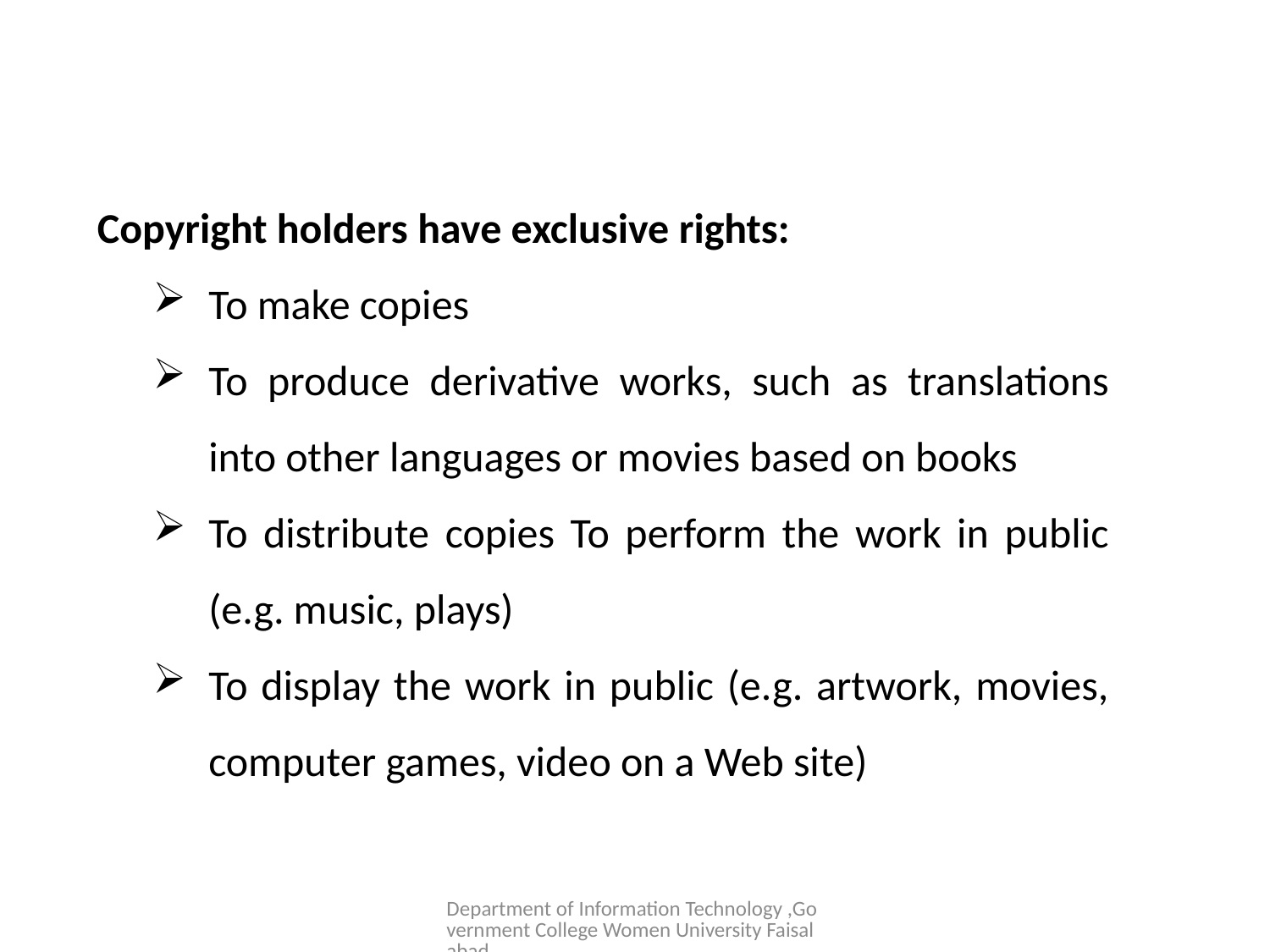

Copyright holders have exclusive rights:
To make copies
To produce derivative works, such as translations into other languages or movies based on books
To distribute copies To perform the work in public (e.g. music, plays)
To display the work in public (e.g. artwork, movies, computer games, video on a Web site)
Department of Information Technology ,Government College Women University Faisalabad